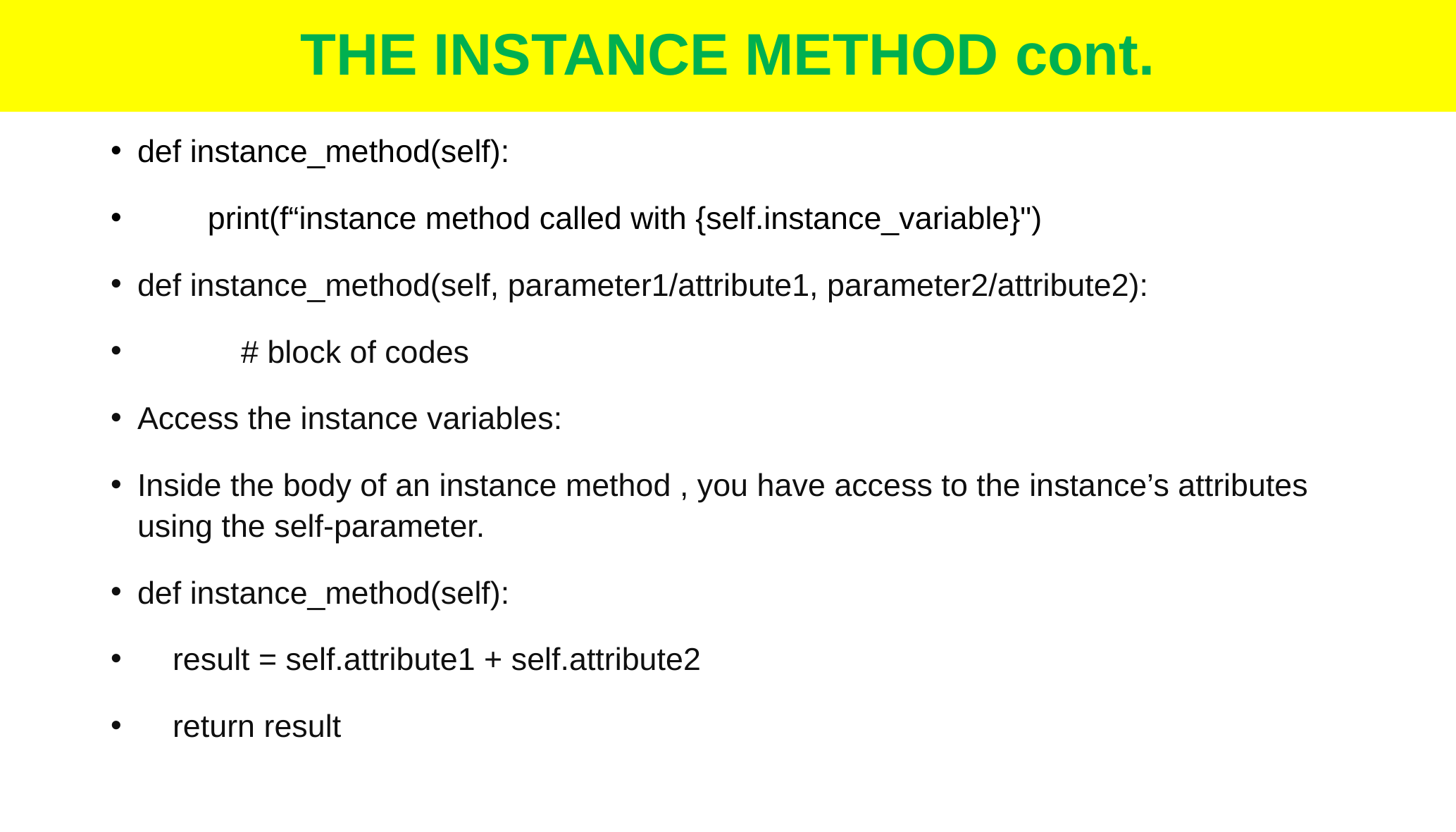

# THE INSTANCE METHOD cont.
def instance_method(self):
        print(f“instance method called with {self.instance_variable}")
def instance_method(self, parameter1/attribute1, parameter2/attribute2):
    	# block of codes
Access the instance variables:
Inside the body of an instance method , you have access to the instance’s attributes using the self-parameter.
def instance_method(self):
    result = self.attribute1 + self.attribute2
    return result